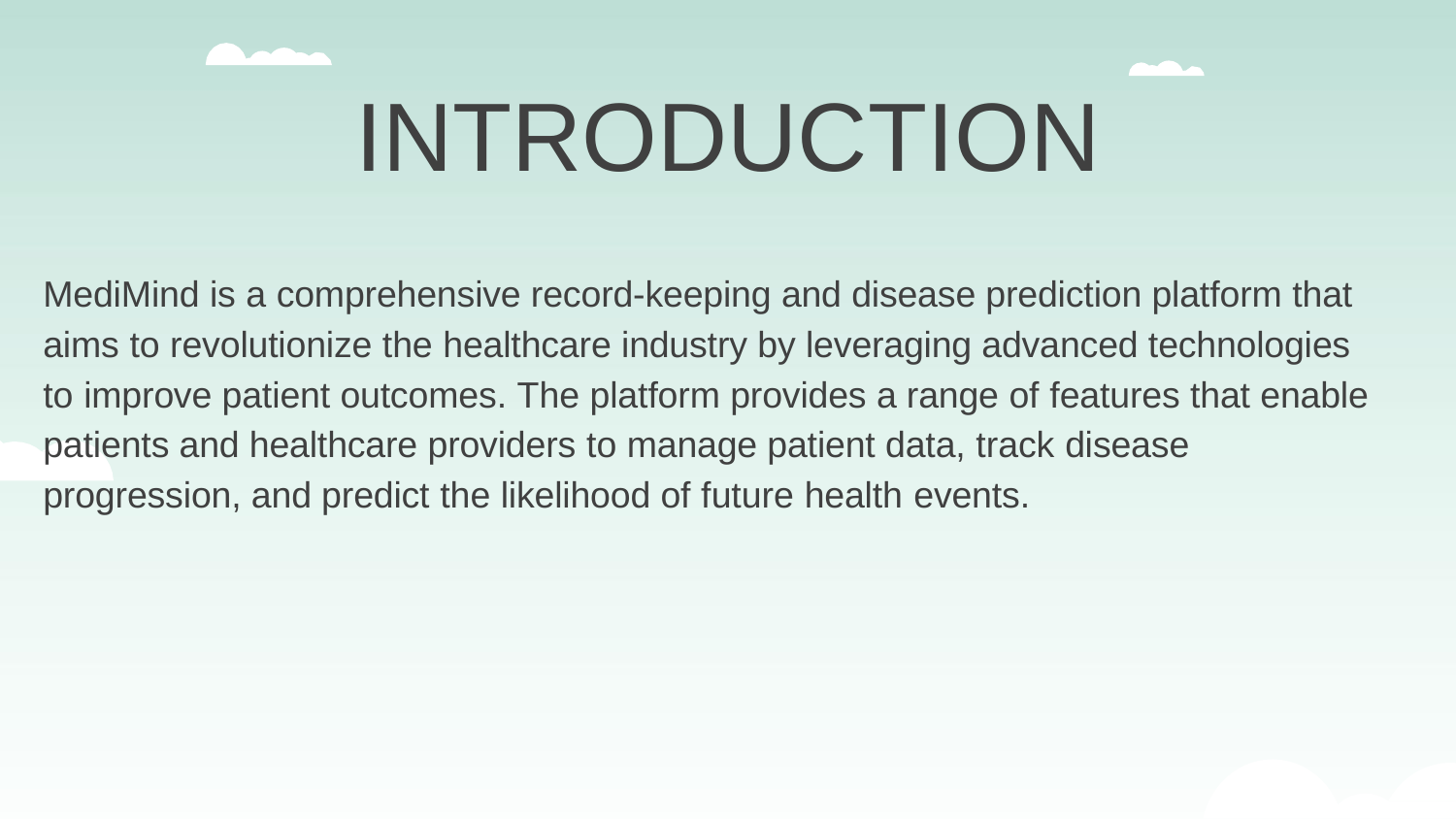

# INTRODUCTION
MediMind is a comprehensive record-keeping and disease prediction platform that  aims to revolutionize the healthcare industry by leveraging advanced technologies  to improve patient outcomes. The platform provides a range of features that enable  patients and healthcare providers to manage patient data, track disease  progression, and predict the likelihood of future health events.